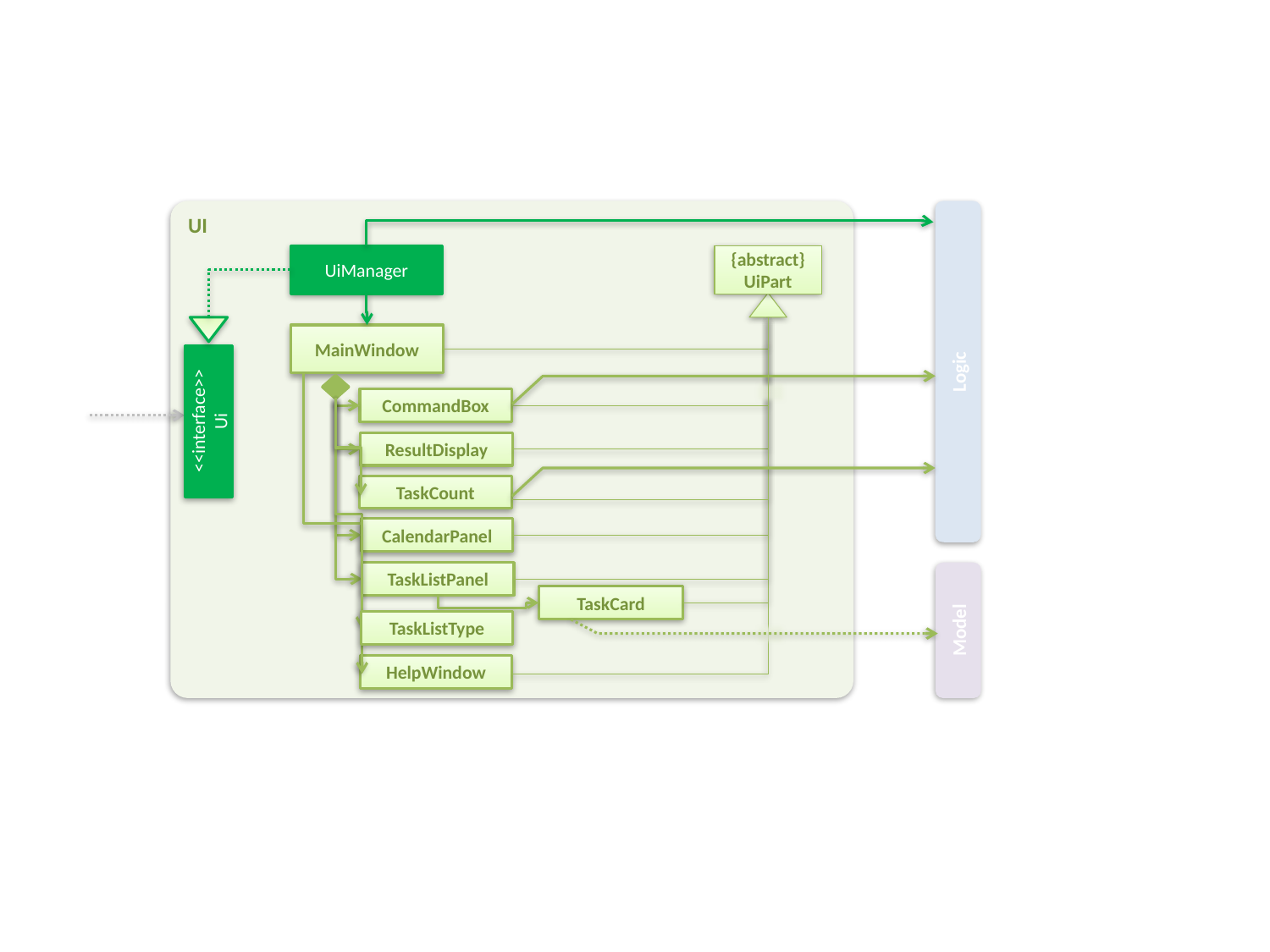

UI
UiManager
{abstract}
UiPart

MainWindow
Logic

CommandBox
<<interface>>
Ui
ResultDisplay

TaskCount
CalendarPanel
TaskListPanel
TaskCard
Model
TaskListType

HelpWindow